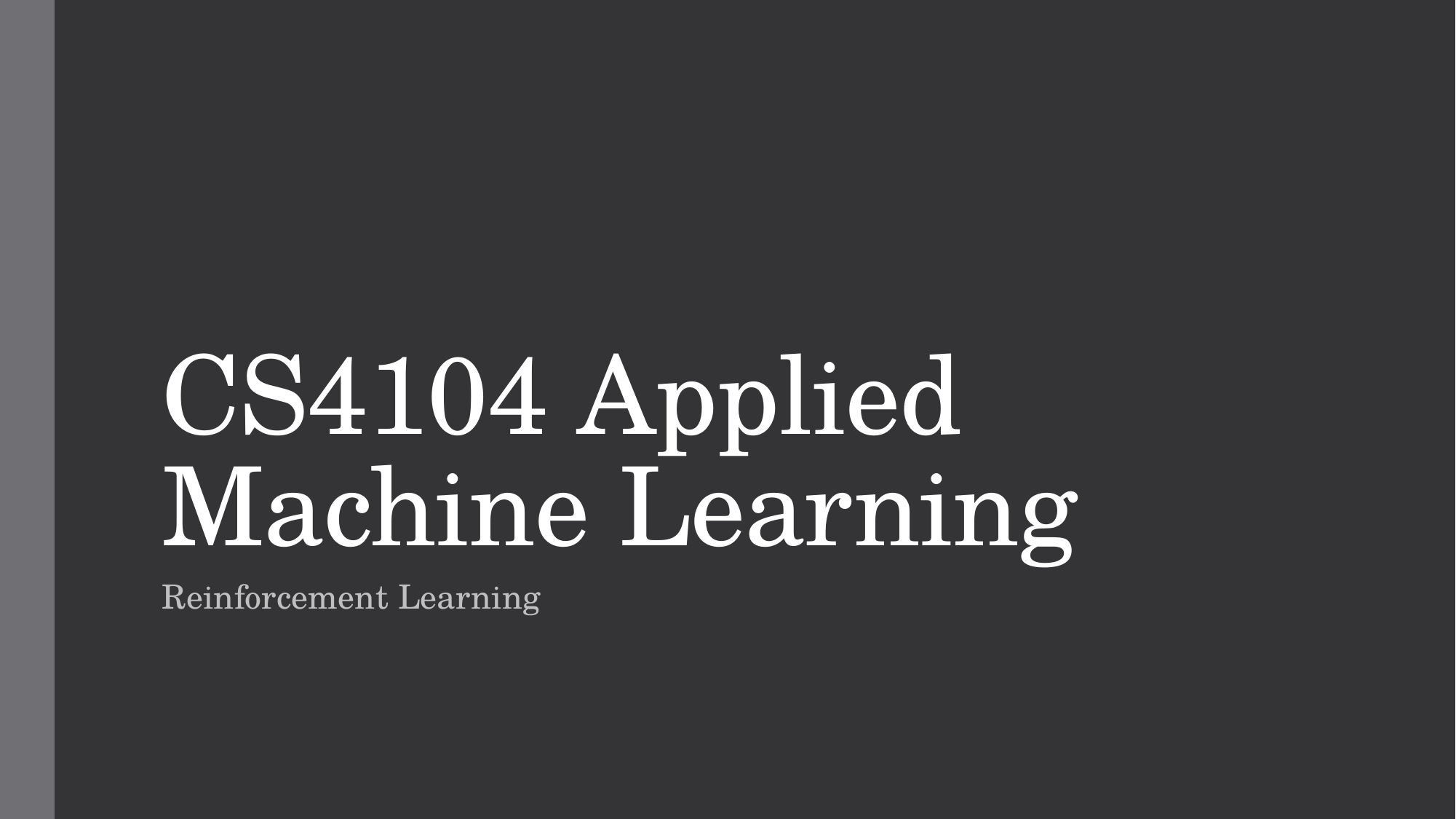

# CS4104 Applied Machine Learning
Reinforcement Learning